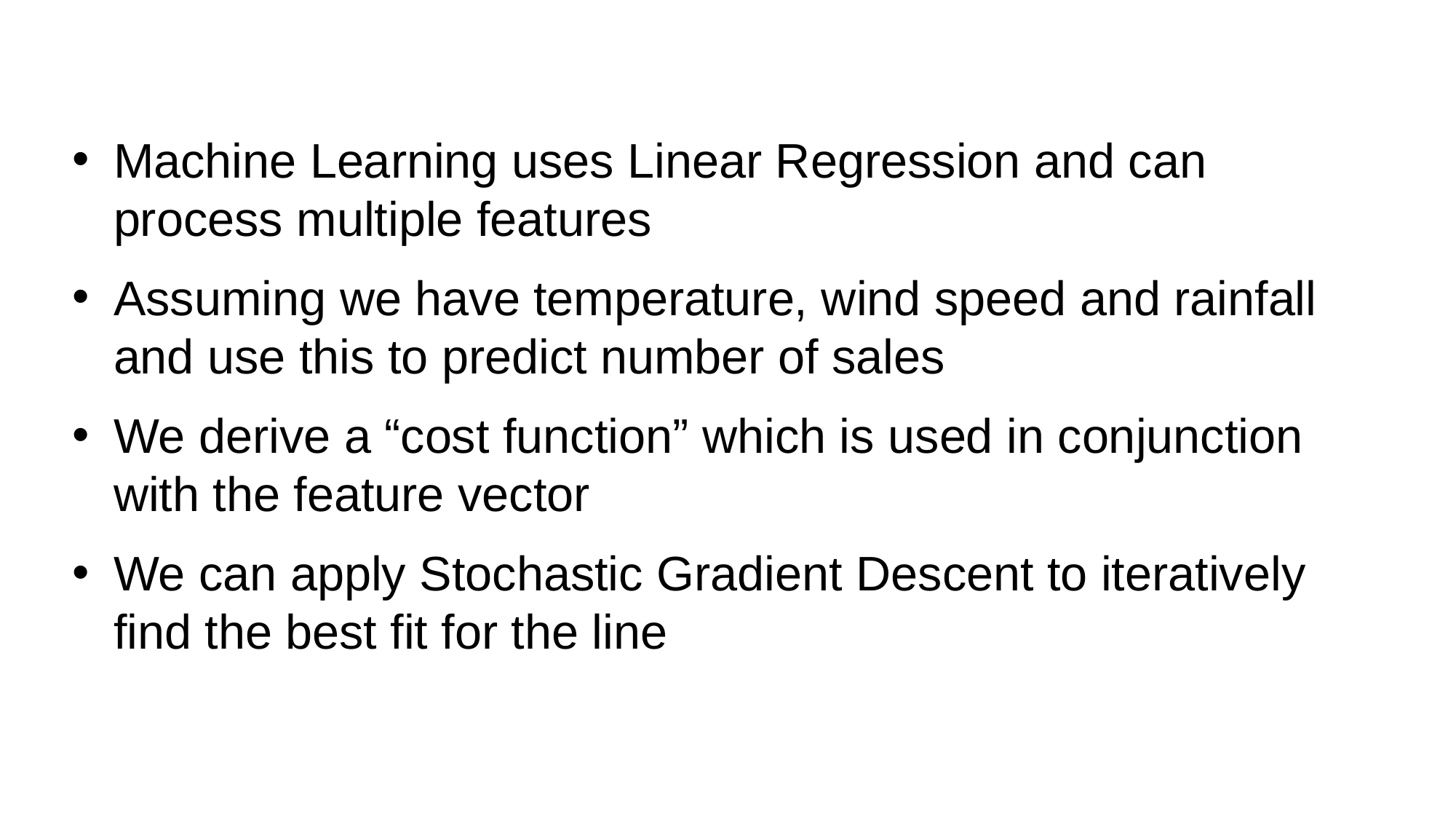

Machine Learning uses Linear Regression and can process multiple features
Assuming we have temperature, wind speed and rainfall and use this to predict number of sales
We derive a “cost function” which is used in conjunction with the feature vector
We can apply Stochastic Gradient Descent to iteratively find the best fit for the line